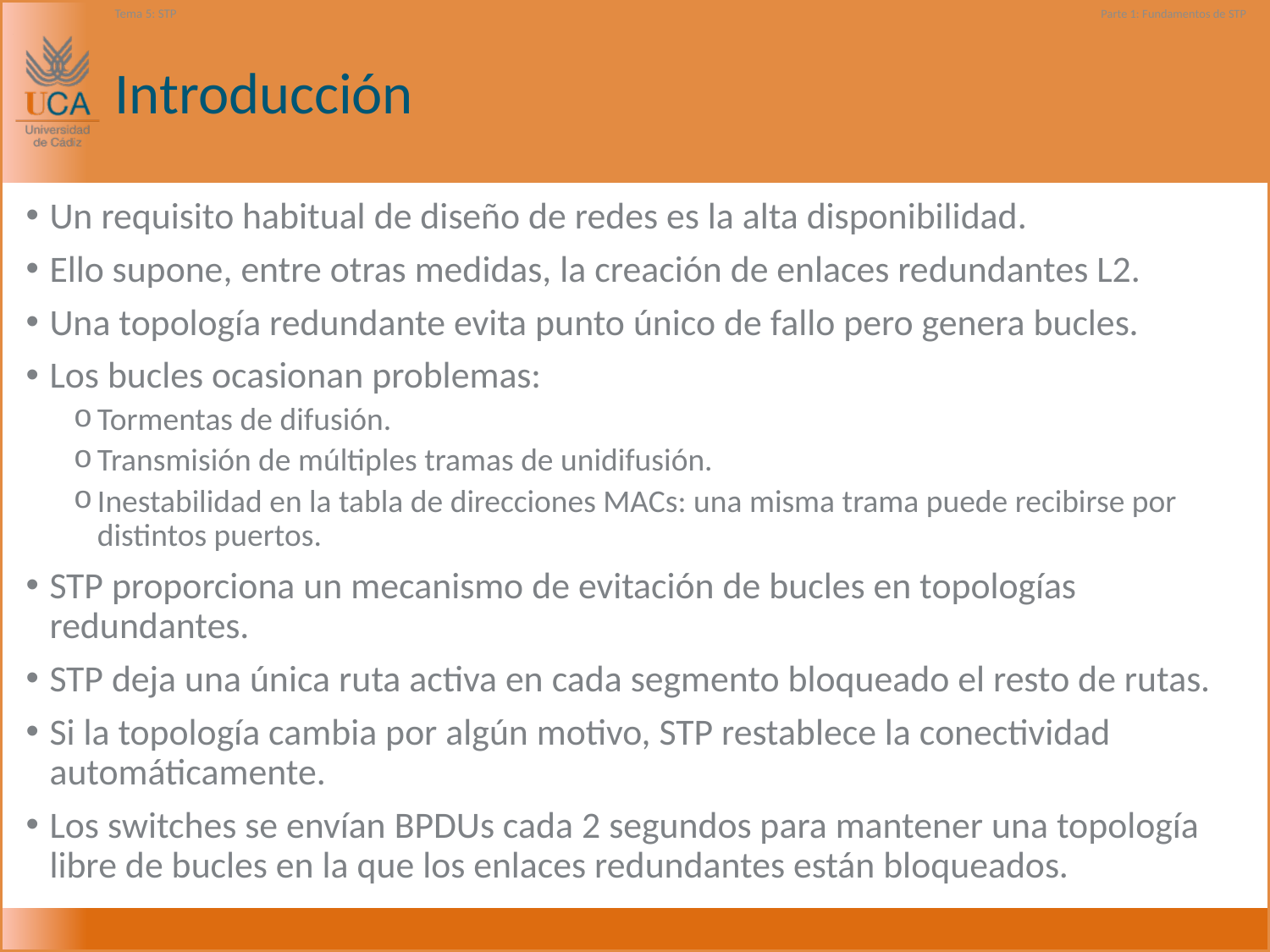

Tema 5: STP

Parte 1: Fundamentos de STP

# Introducción
Un requisito habitual de diseño de redes es la alta disponibilidad.
Ello supone, entre otras medidas, la creación de enlaces redundantes L2.
Una topología redundante evita punto único de fallo pero genera bucles.
Los bucles ocasionan problemas:
Tormentas de difusión.
Transmisión de múltiples tramas de unidifusión.
Inestabilidad en la tabla de direcciones MACs: una misma trama puede recibirse por distintos puertos.
STP proporciona un mecanismo de evitación de bucles en topologías redundantes.
STP deja una única ruta activa en cada segmento bloqueado el resto de rutas.
Si la topología cambia por algún motivo, STP restablece la conectividad automáticamente.
Los switches se envían BPDUs cada 2 segundos para mantener una topología libre de bucles en la que los enlaces redundantes están bloqueados.